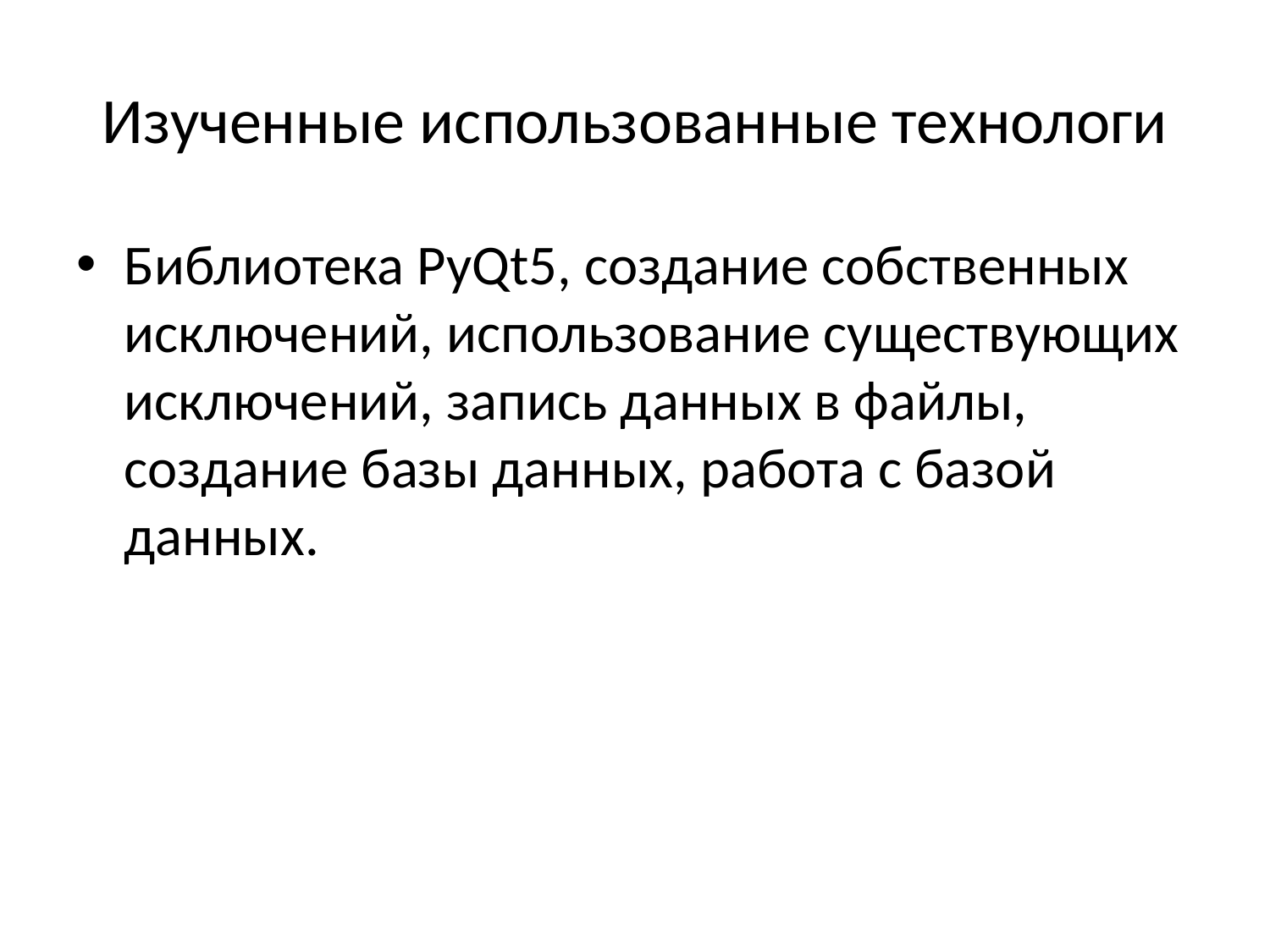

# Изученные использованные технологи
Библиотека PyQt5, создание собственных исключений, использование существующих исключений, запись данных в файлы, создание базы данных, работа с базой данных.